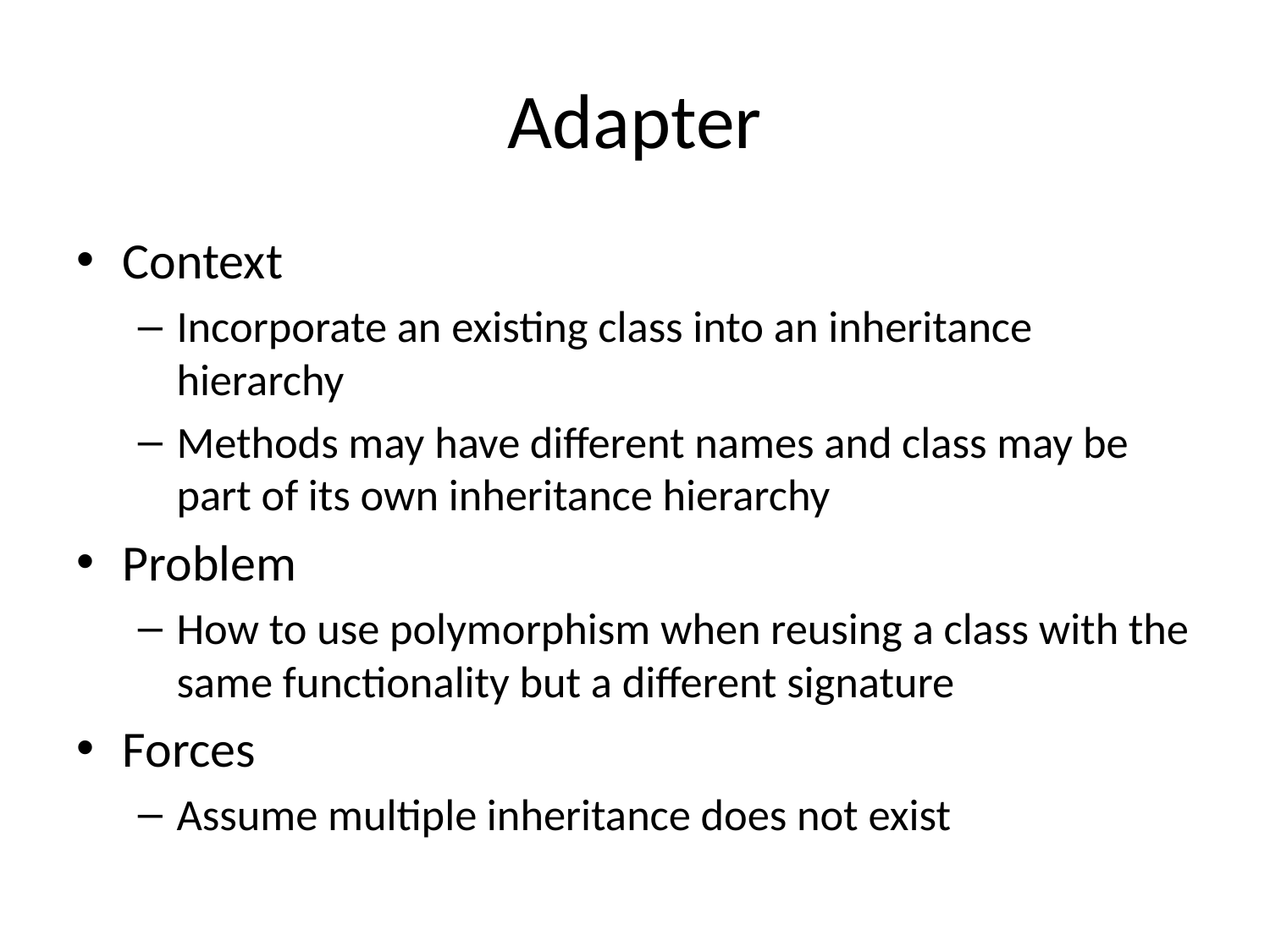

# Adapter
Context
Incorporate an existing class into an inheritance hierarchy
Methods may have different names and class may be part of its own inheritance hierarchy
Problem
How to use polymorphism when reusing a class with the same functionality but a different signature
Forces
Assume multiple inheritance does not exist